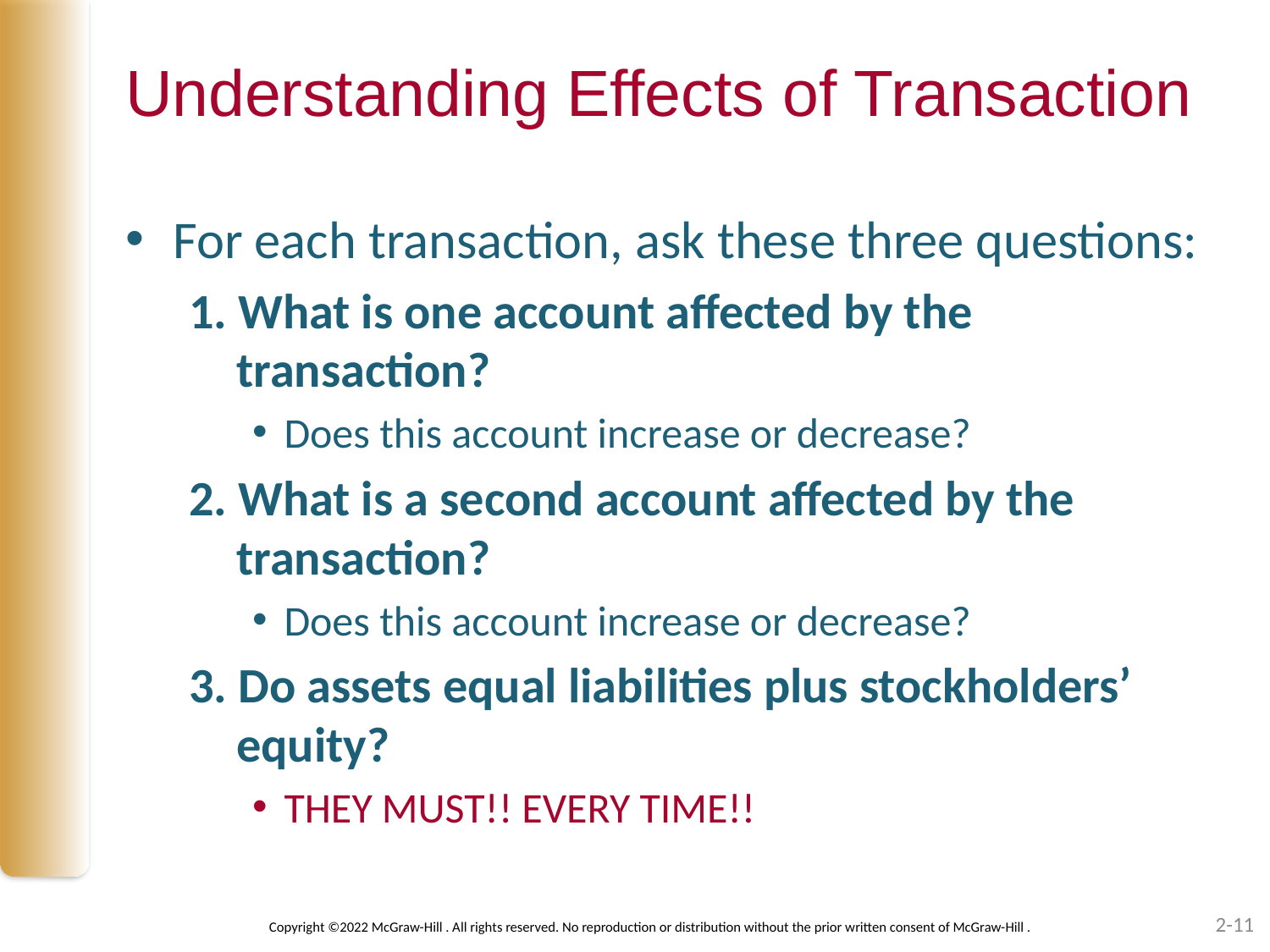

# Understanding Effects of Transaction
For each transaction, ask these three questions:
1. What is one account affected by the transaction?
Does this account increase or decrease?
2. What is a second account affected by the transaction?
Does this account increase or decrease?
3. Do assets equal liabilities plus stockholders’ equity?
THEY MUST!! EVERY TIME!!
2-11
Copyright ©2022 McGraw-Hill . All rights reserved. No reproduction or distribution without the prior written consent of McGraw-Hill .